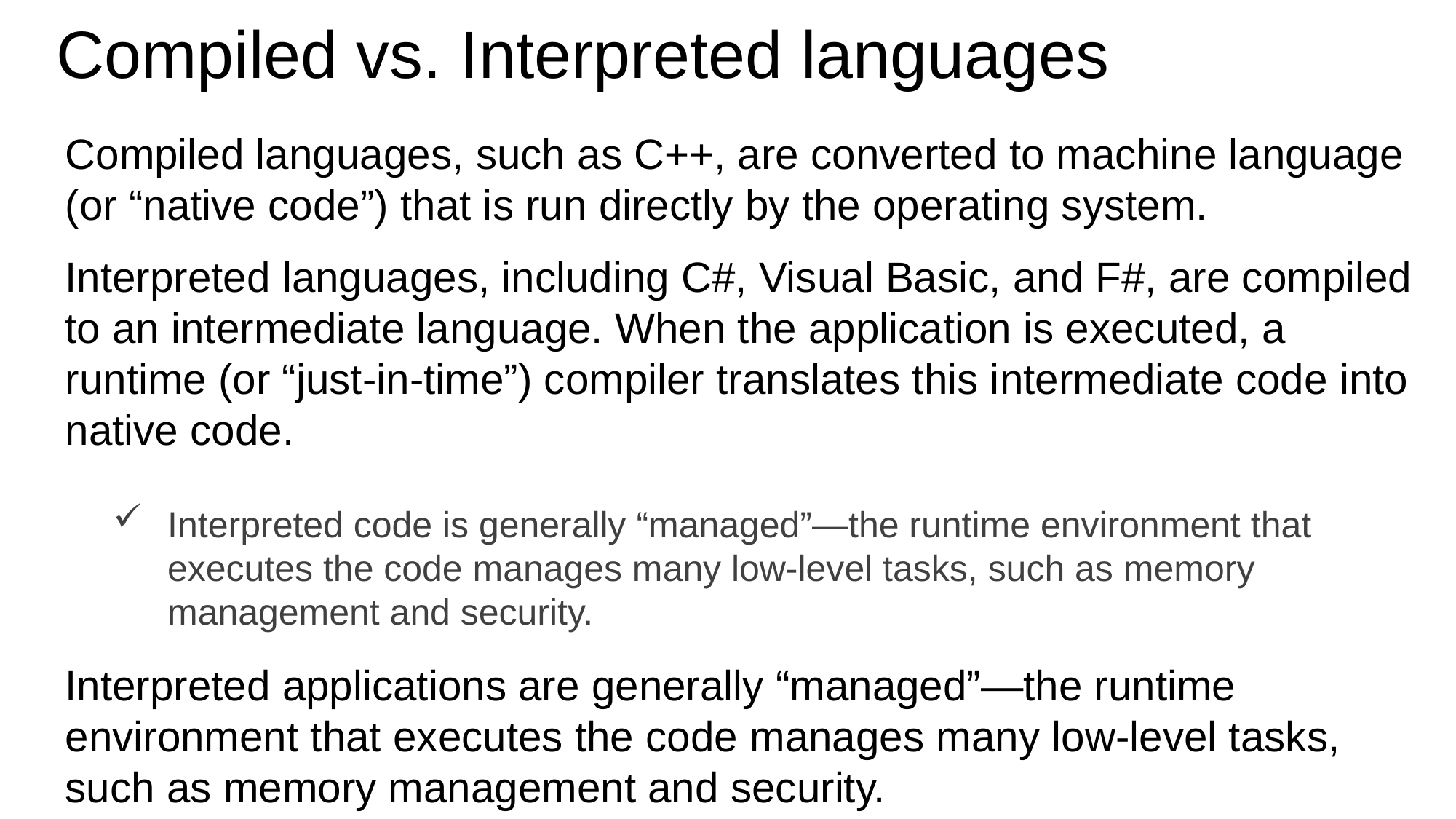

# Compiled vs. Interpreted languages
Compiled languages, such as C++, are converted to machine language (or “native code”) that is run directly by the operating system.
Interpreted languages, including C#, Visual Basic, and F#, are compiled to an intermediate language. When the application is executed, a runtime (or “just-in-time”) compiler translates this intermediate code into native code.

Interpreted code is generally “managed”—the runtime environment that executes the code manages many low-level tasks, such as memory management and security.
Interpreted applications are generally “managed”—the runtime environment that executes the code manages many low-level tasks, such as memory management and security.